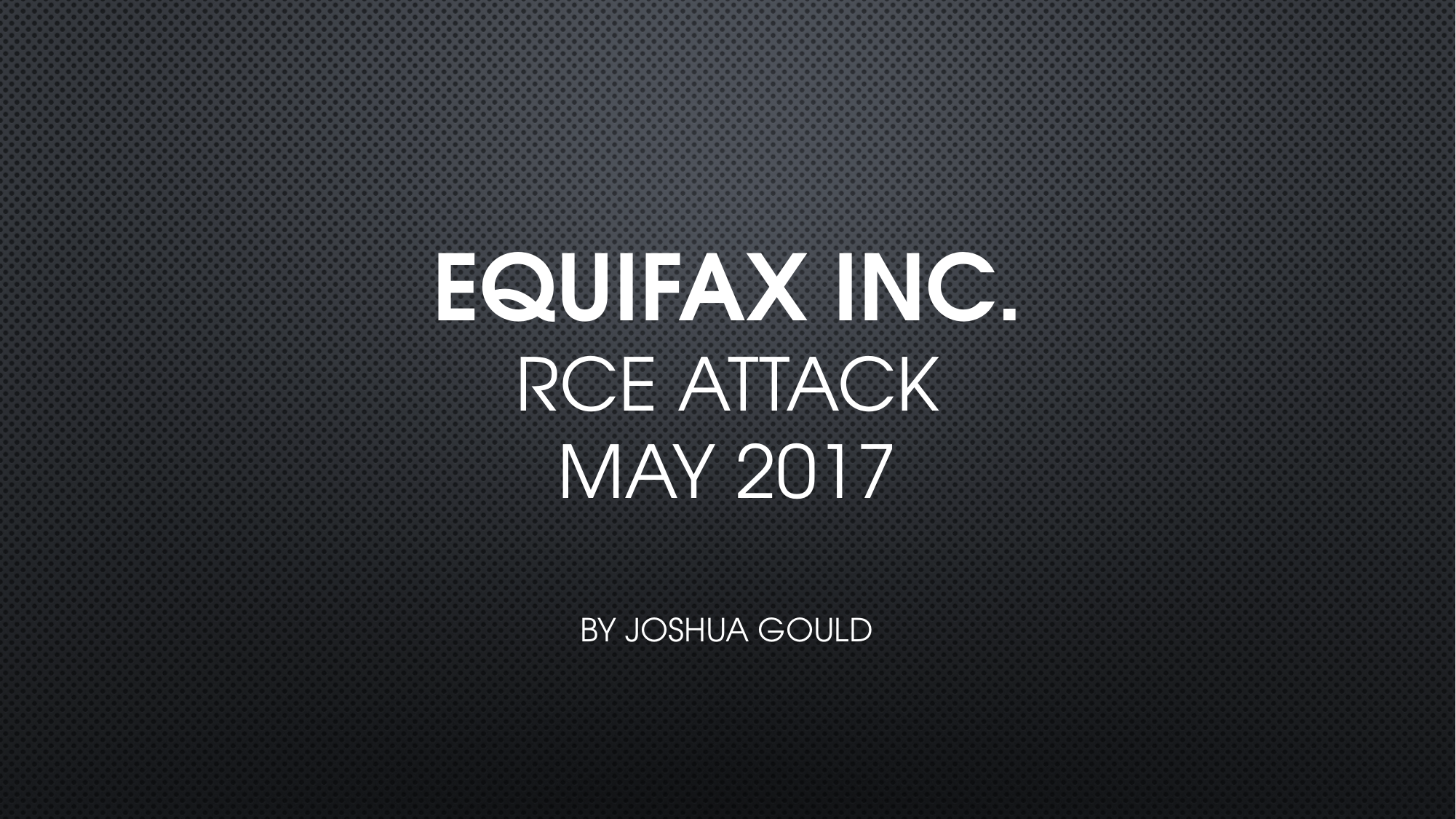

# EQUIFAX INC. RCE ATTACK MAY 2017
BY JOSHUA GOULD